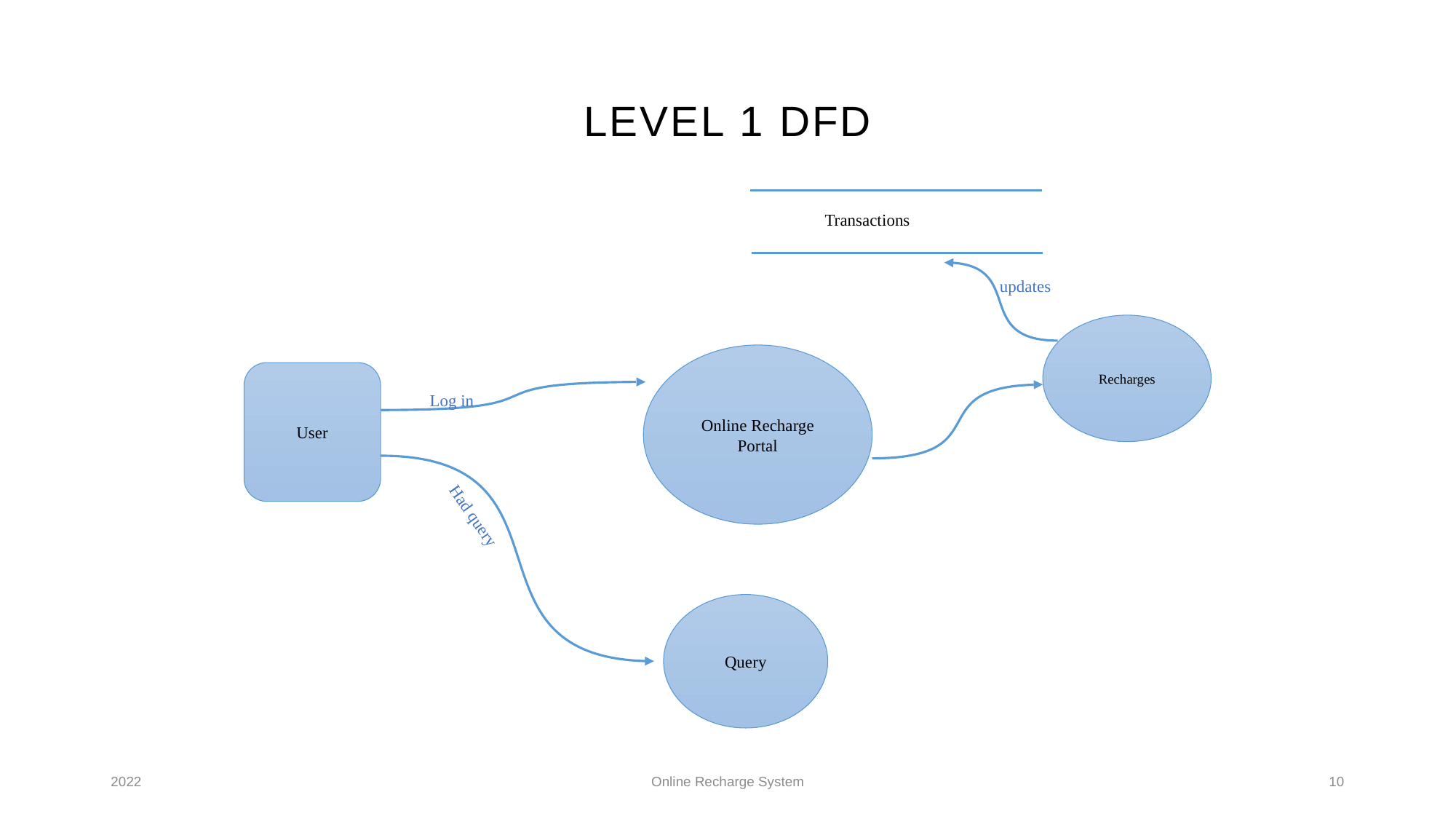

# Level 1 dfd
Transactions
updates
Recharges
Online Recharge Portal
User
Log in
Had query
Query
2022
Online Recharge System
10